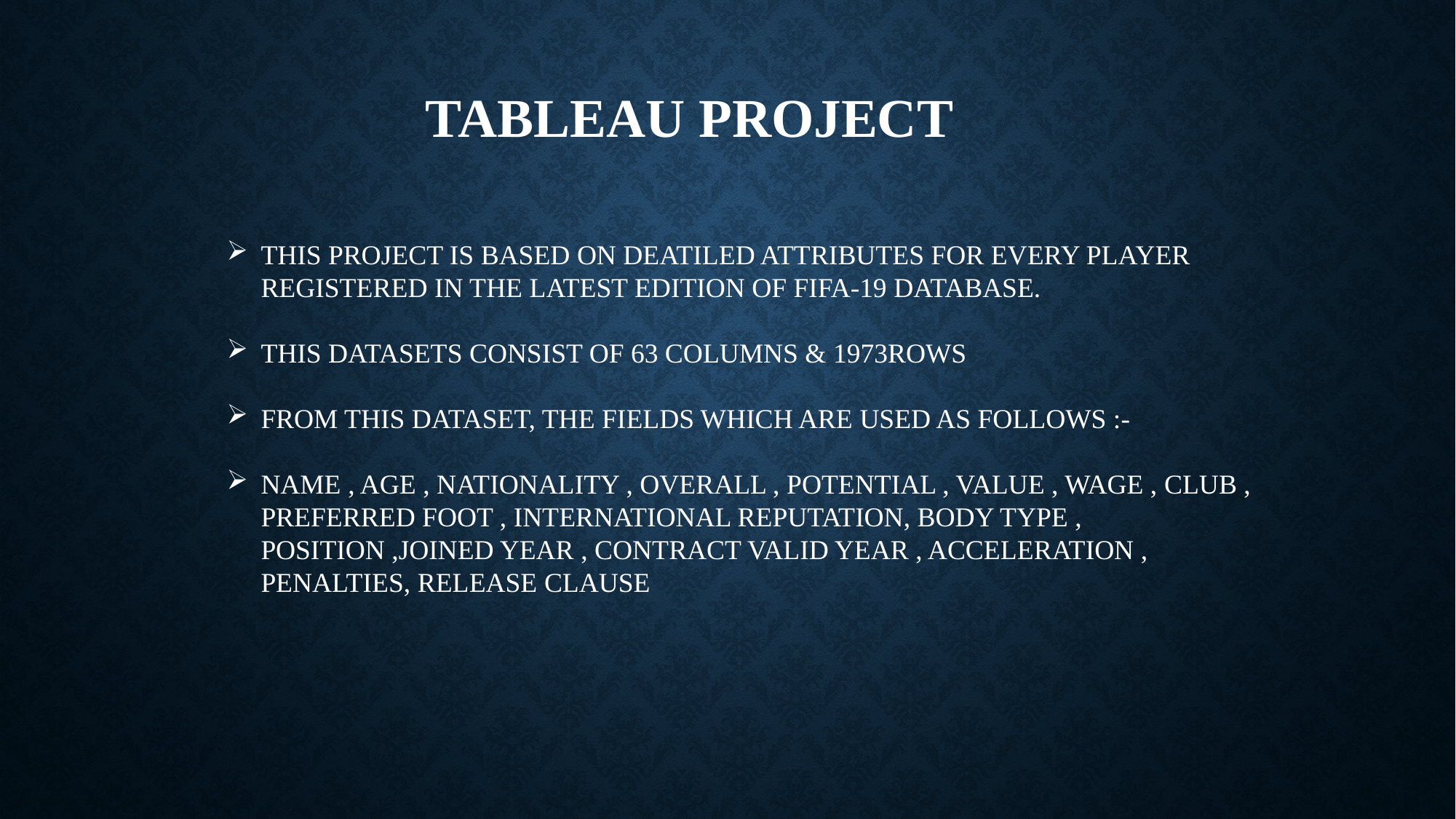

# Tableau Project
THIS PROJECT IS BASED ON DEATILED ATTRIBUTES FOR EVERY PLAYER REGISTERED IN THE LATEST EDITION OF FIFA-19 DATABASE.

THIS DATASETS CONSIST OF 63 COLUMNS & 1973ROWS

FROM THIS DATASET, THE FIELDS WHICH ARE USED AS FOLLOWS :-

NAME , AGE , NATIONALITY , OVERALL , POTENTIAL , VALUE , WAGE , CLUB , PREFERRED FOOT , INTERNATIONAL REPUTATION, BODY TYPE , POSITION ,JOINED YEAR , CONTRACT VALID YEAR , ACCELERATION , PENALTIES, RELEASE CLAUSE